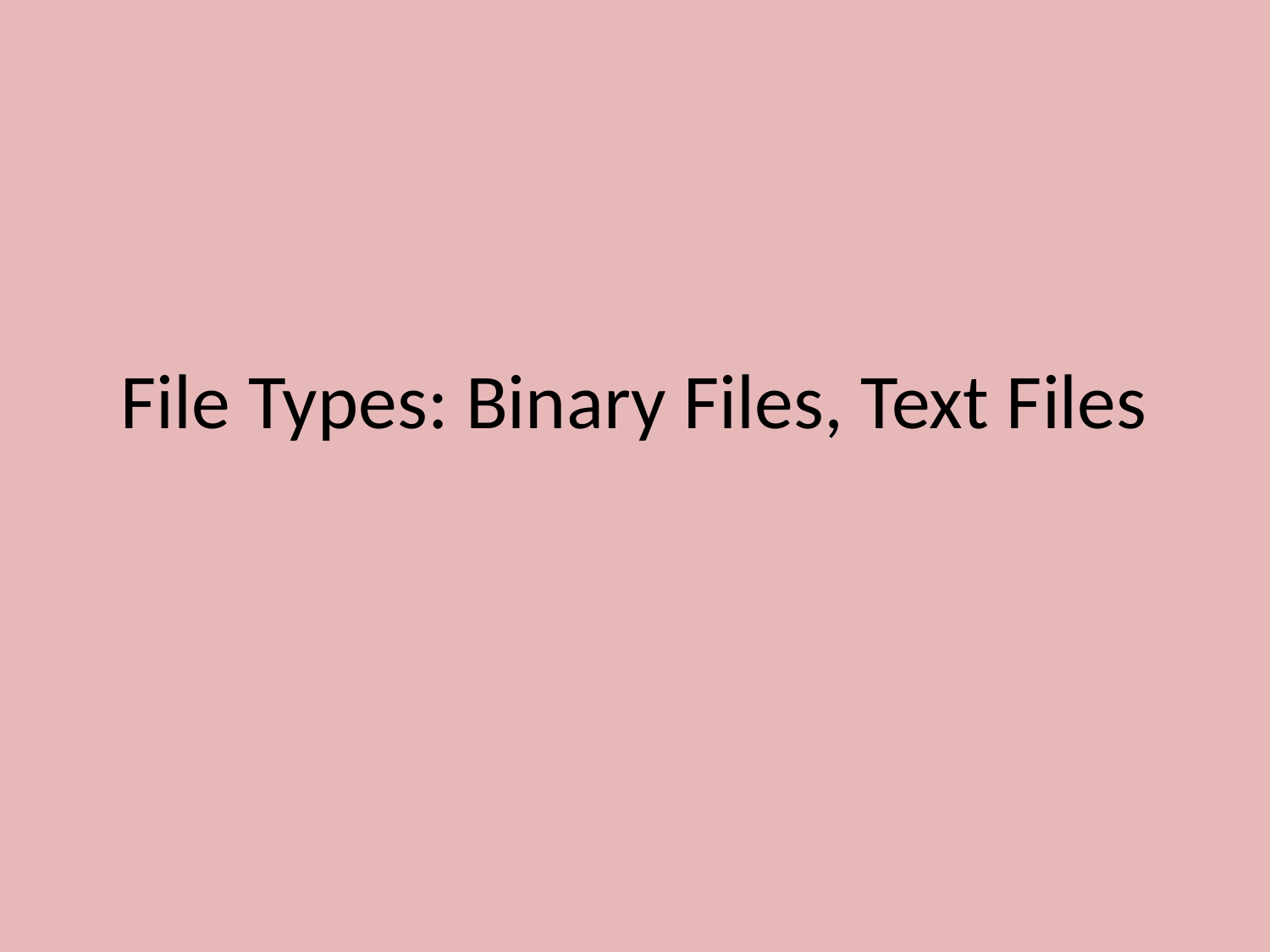

# File Types: Binary Files, Text Files